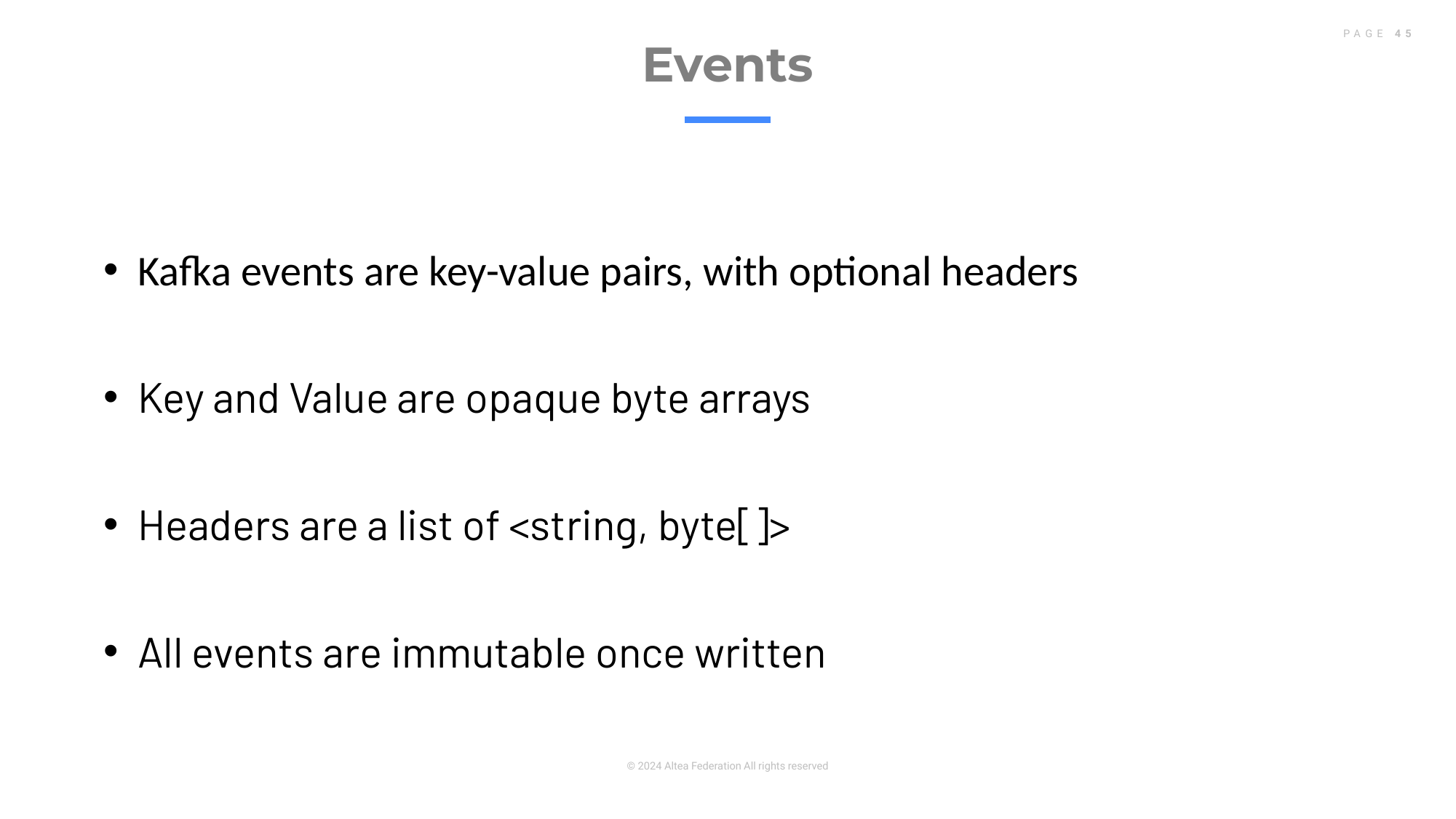

# Events
PAGE 45
Kafka events are key-value pairs, with optional headers
Key and Value are opaque byte arrays
Headers are a list of <string, byte[]>
All events are immutable once written